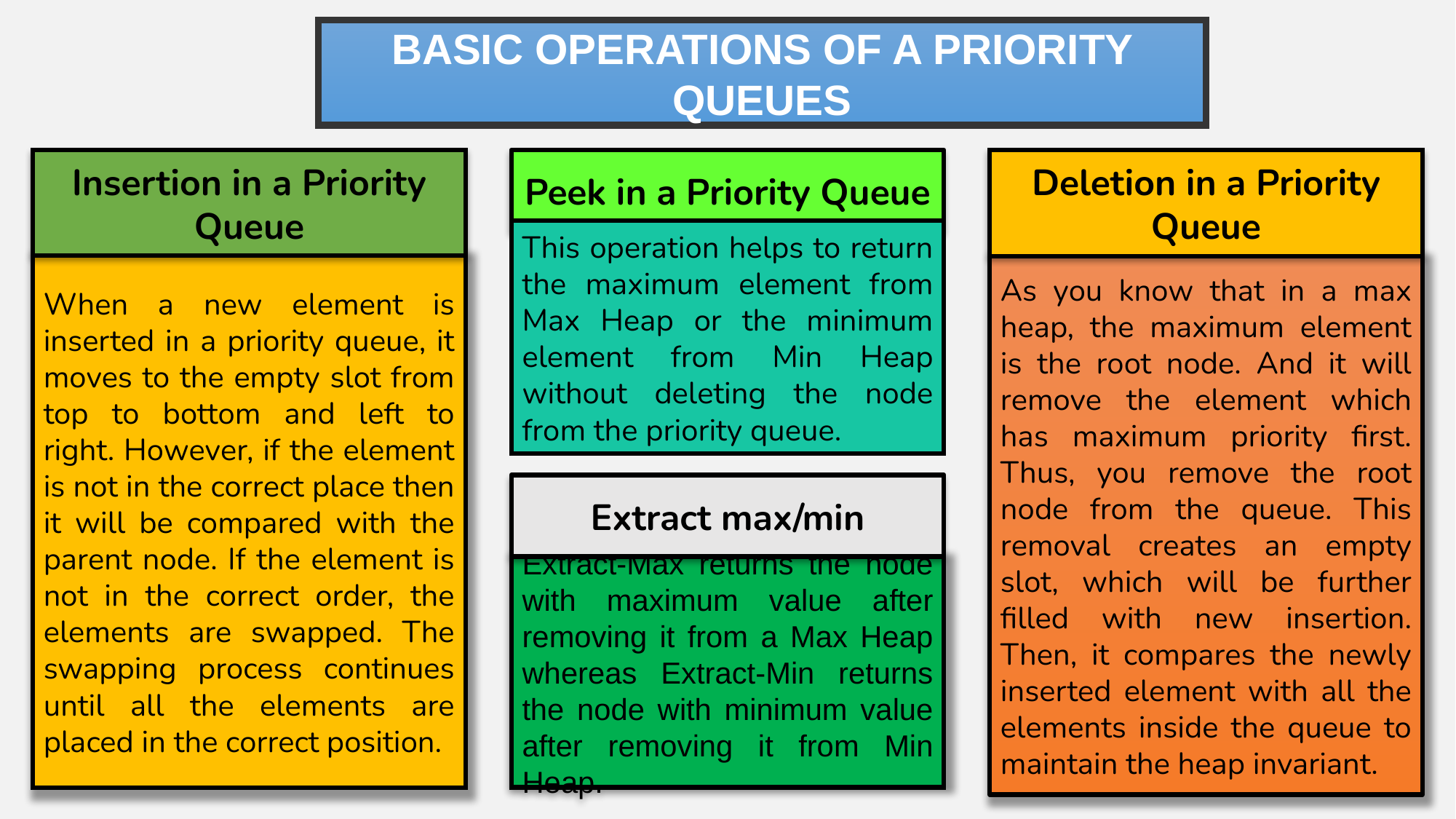

BASIC OPERATIONS OF A PRIORITY QUEUES
Insertion in a Priority Queue
When a new element is inserted in a priority queue, it moves to the empty slot from top to bottom and left to right. However, if the element is not in the correct place then it will be compared with the parent node. If the element is not in the correct order, the elements are swapped. The swapping process continues until all the elements are placed in the correct position.
Deletion in a Priority Queue
As you know that in a max heap, the maximum element is the root node. And it will remove the element which has maximum priority first. Thus, you remove the root node from the queue. This removal creates an empty slot, which will be further filled with new insertion. Then, it compares the newly inserted element with all the elements inside the queue to maintain the heap invariant.
Peek in a Priority Queue
This operation helps to return the maximum element from Max Heap or the minimum element from Min Heap without deleting the node from the priority queue.
Extract max/min
Extract-Max returns the node with maximum value after removing it from a Max Heap whereas Extract-Min returns the node with minimum value after removing it from Min Heap.